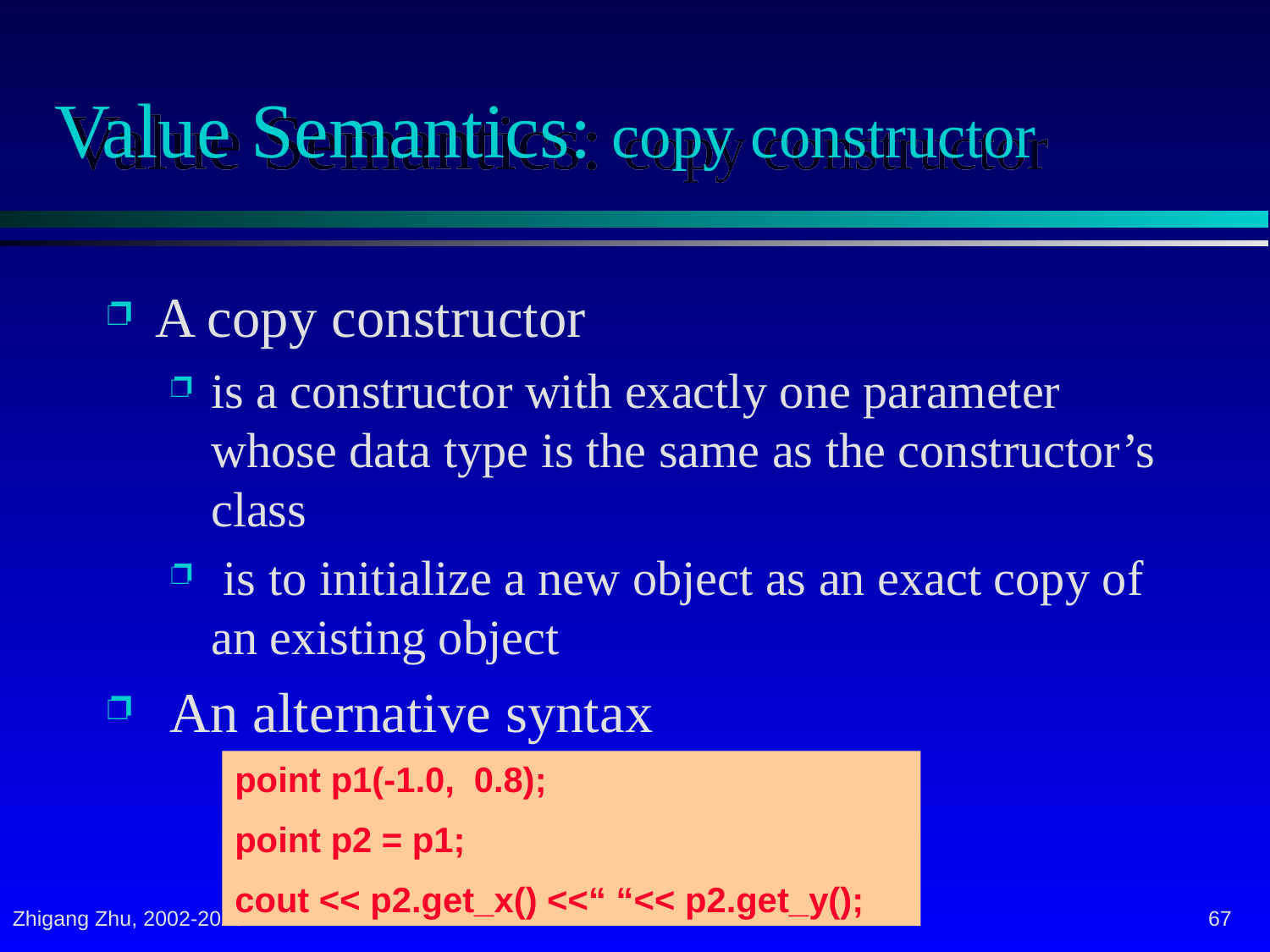

# Value Semantics: copy constructor
A copy constructor
is a constructor with exactly one parameter whose data type is the same as the constructor’s class
 is to initialize a new object as an exact copy of an existing object
 An alternative syntax
point p1(-1.0,  0.8);
point p2 = p1;
cout << p2.get_x() <<“ “<< p2.get_y();